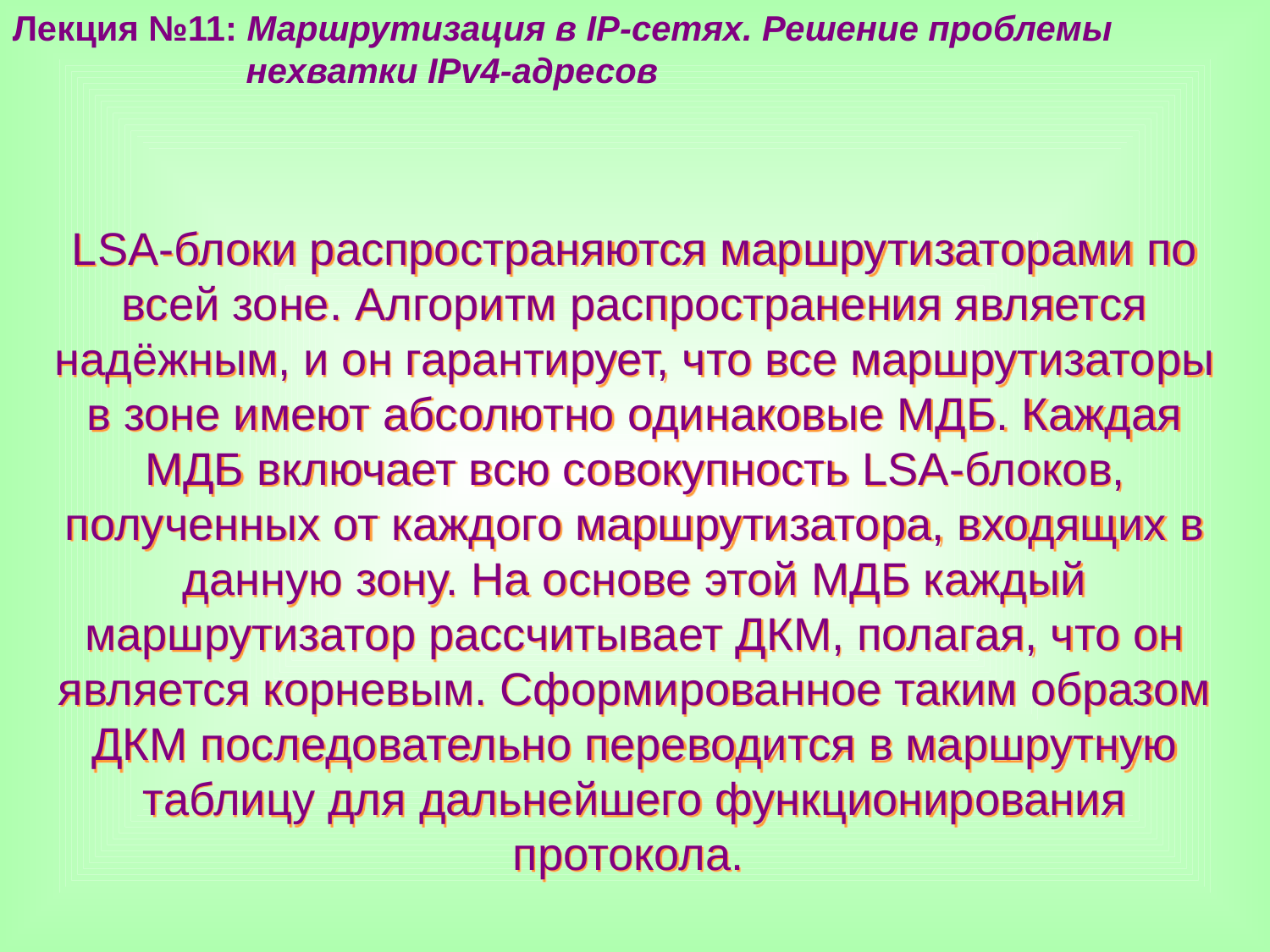

Лекция №11: Маршрутизация в IP-сетях. Решение проблемы
                        нехватки IPv4-адресов
LSA-блоки распространяются маршрутизаторами по всей зоне. Алгоритм распространения является надёжным, и он гарантирует, что все маршрутизаторы в зоне имеют абсолютно одинаковые МДБ. Каждая МДБ включает всю совокупность LSA-блоков, полученных от каждого маршрутизатора, входящих в данную зону. На основе этой МДБ каждый маршрутизатор рассчитывает ДКМ, полагая, что он является корневым. Сформированное таким образом ДКМ последовательно переводится в маршрутную таблицу для дальнейшего функционирования протокола.